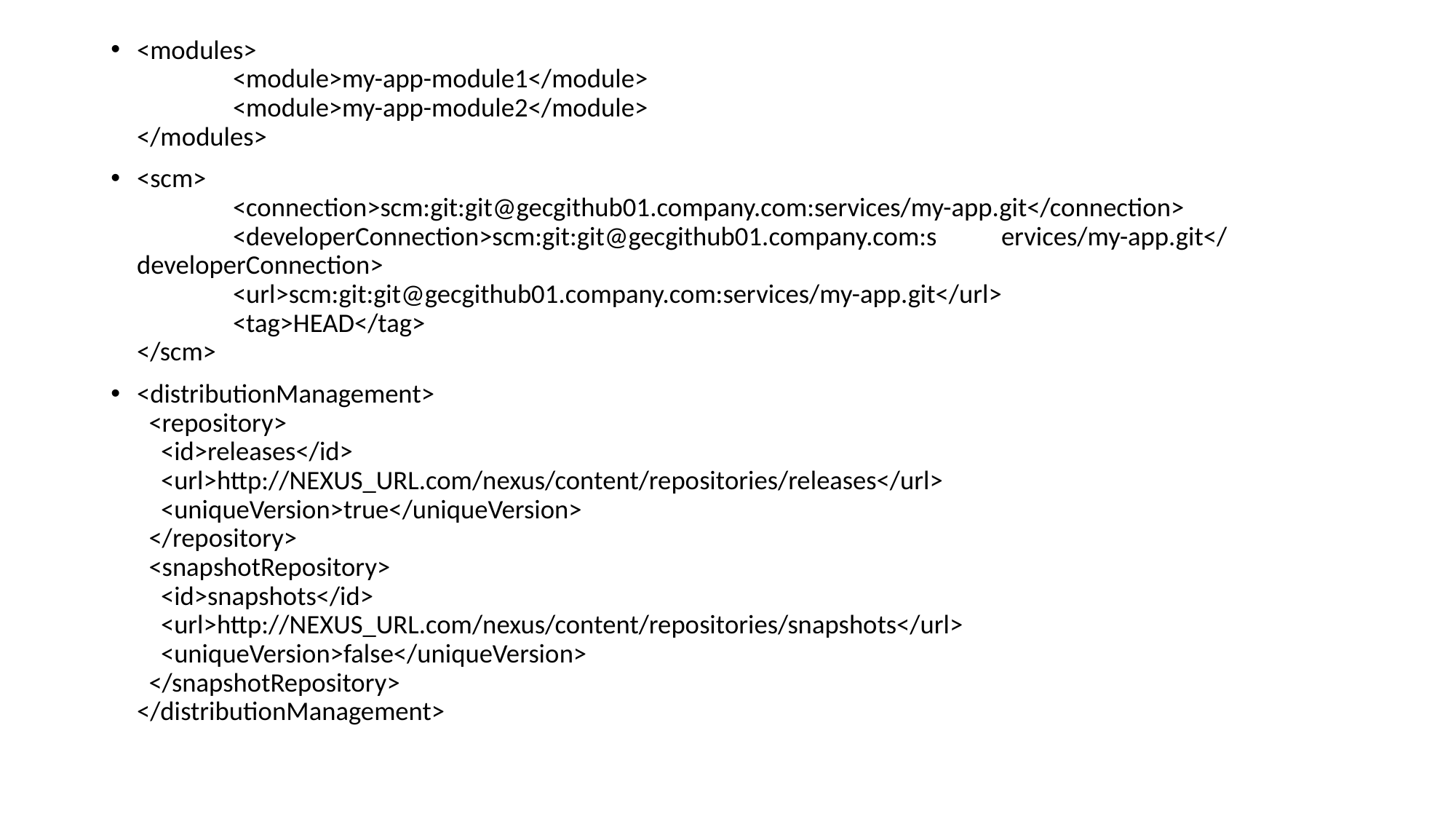

<modules>
  	<module>my-app-module1</module>
  	<module>my-app-module2</module>
</modules>
<scm>
	<connection>scm:git:git@gecgithub01.company.com:services/my-app.git</connection>
	<developerConnection>scm:git:git@gecgithub01.company.com:s	ervices/my-app.git</developerConnection>
  	<url>scm:git:git@gecgithub01.company.com:services/my-app.git</url>
  	<tag>HEAD</tag>
</scm>
<distributionManagement>
  <repository>
    <id>releases</id>
    <url>http://NEXUS_URL.com/nexus/content/repositories/releases</url>
    <uniqueVersion>true</uniqueVersion>
  </repository>
  <snapshotRepository>
    <id>snapshots</id>
    <url>http://NEXUS_URL.com/nexus/content/repositories/snapshots</url>
    <uniqueVersion>false</uniqueVersion>
  </snapshotRepository>
</distributionManagement>